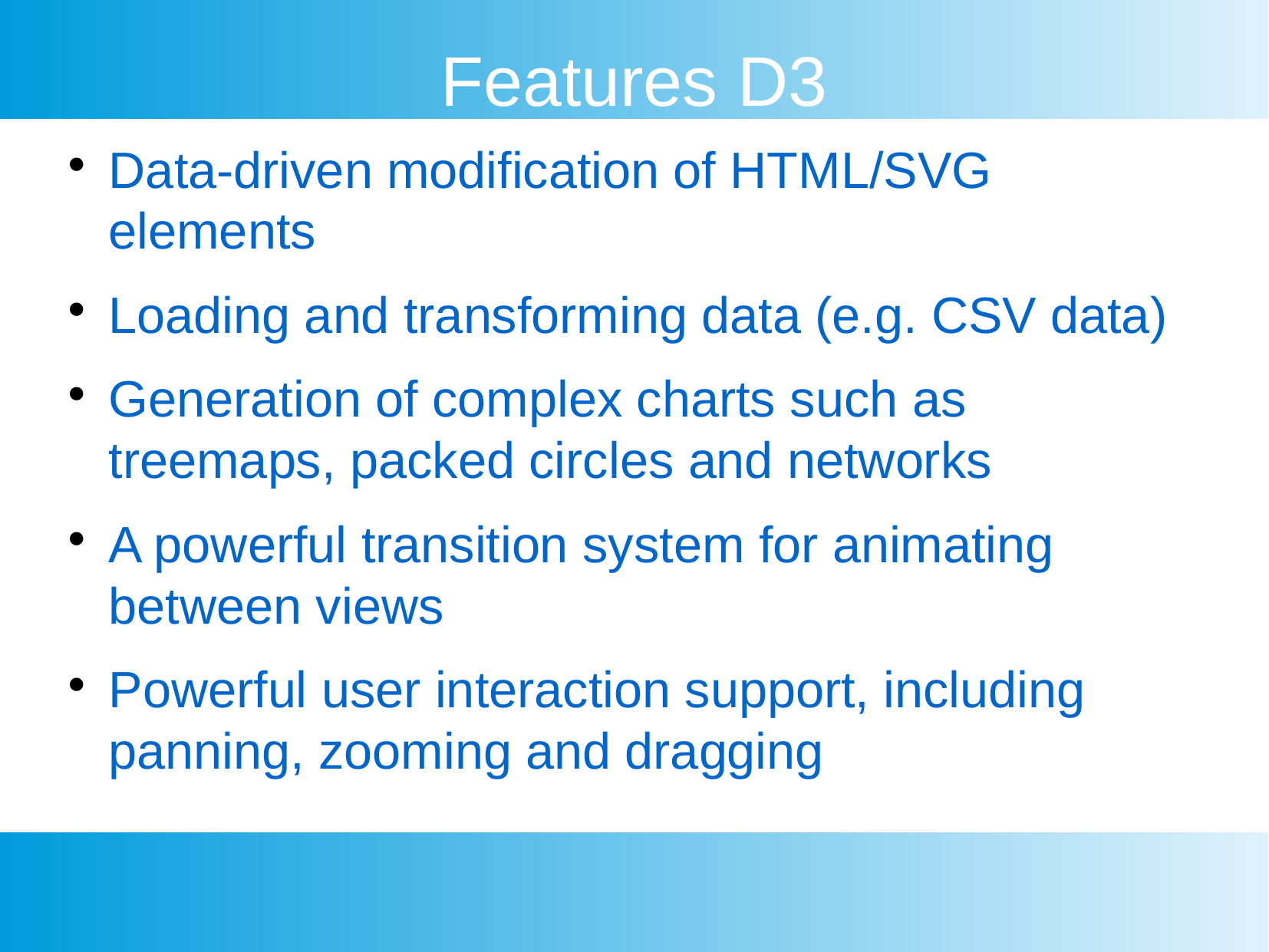

Features D3
Data-driven modification of HTML/SVG elements
Loading and transforming data (e.g. CSV data)
Generation of complex charts such as treemaps, packed circles and networks
A powerful transition system for animating between views
Powerful user interaction support, including panning, zooming and dragging